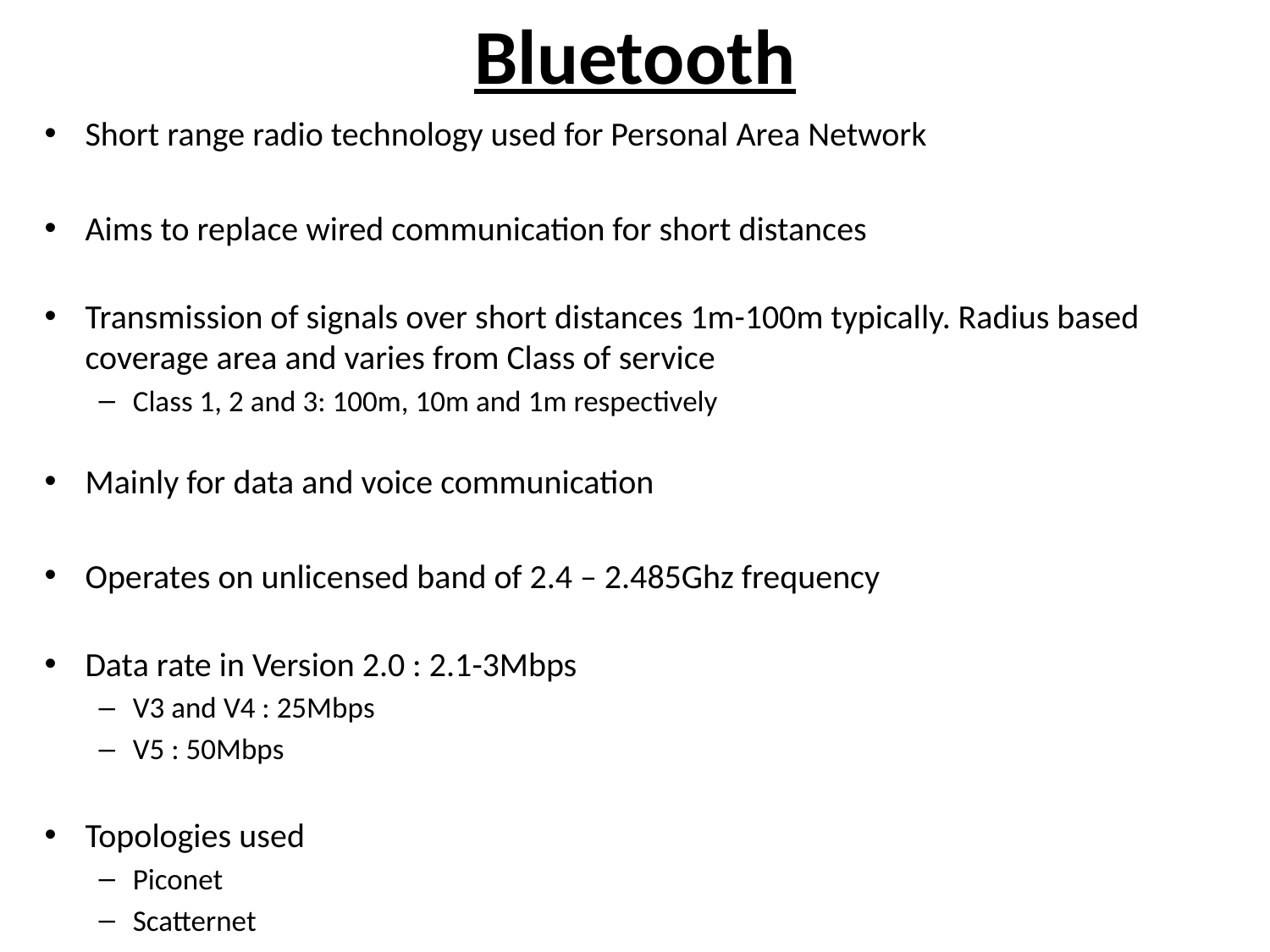

# Bluetooth
Short range radio technology used for Personal Area Network

Aims to replace wired communication for short distances
Transmission of signals over short distances 1m-100m typically. Radius based coverage area and varies from Class of service
Class 1, 2 and 3: 100m, 10m and 1m respectively
Mainly for data and voice communication

Operates on unlicensed band of 2.4 – 2.485Ghz frequency
Data rate in Version 2.0 : 2.1-3Mbps
V3 and V4 : 25Mbps
V5 : 50Mbps

Topologies used
Piconet
Scatternet